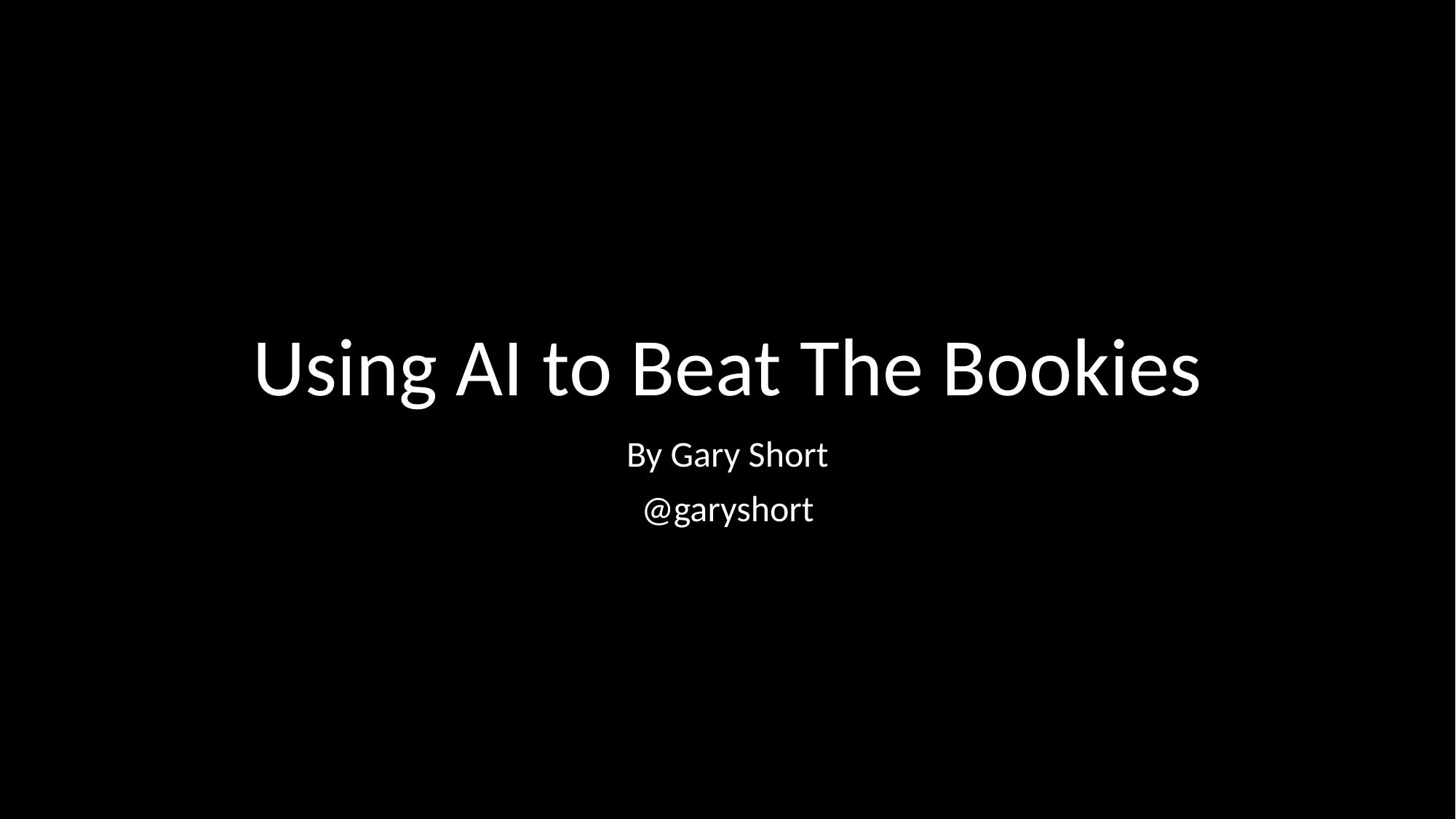

# Using AI to Beat The Bookies
By Gary Short
@garyshort